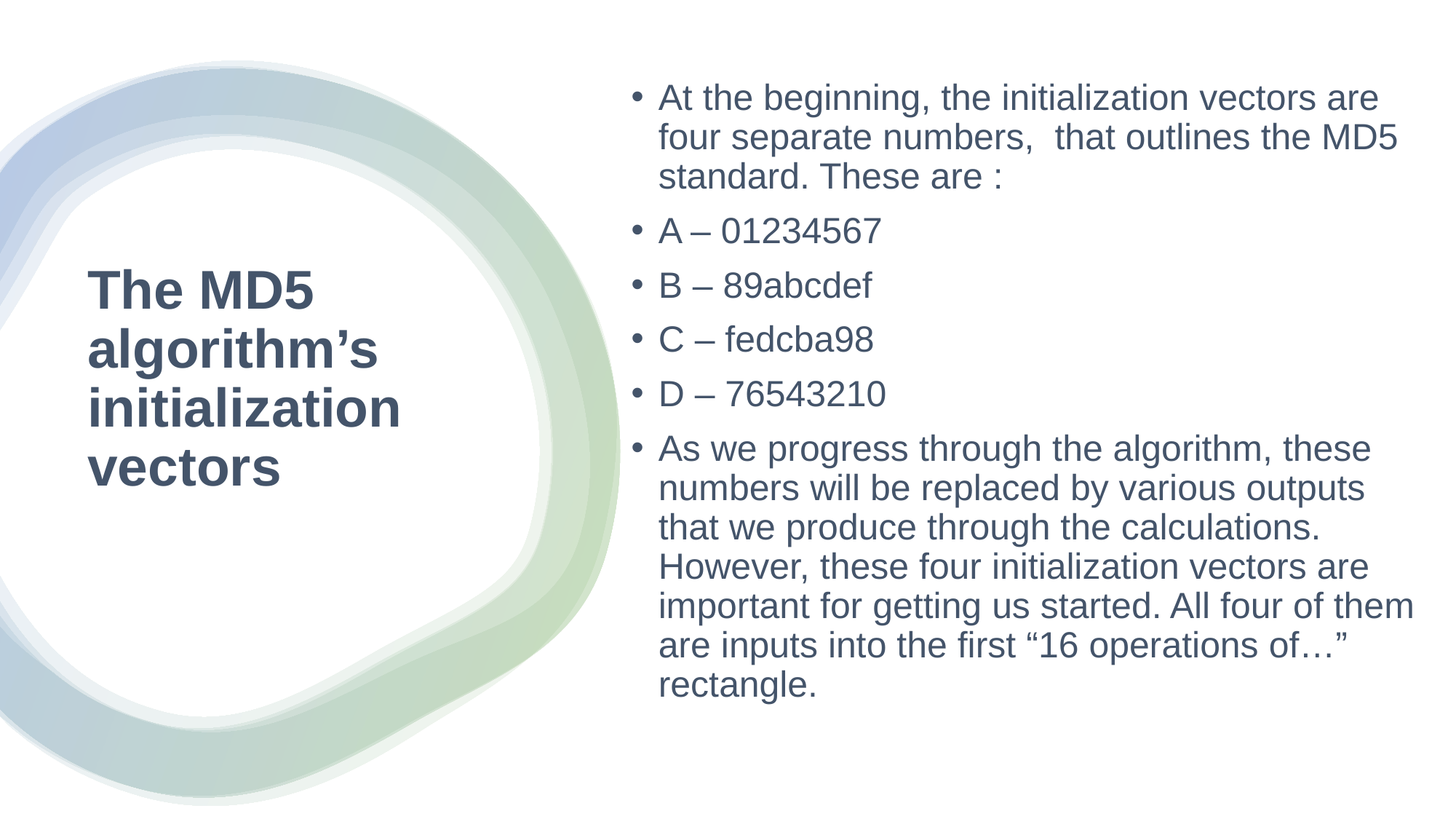

At the beginning, the initialization vectors are four separate numbers,  that outlines the MD5 standard. These are :
A – 01234567
B – 89abcdef
C – fedcba98
D – 76543210
As we progress through the algorithm, these numbers will be replaced by various outputs that we produce through the calculations. However, these four initialization vectors are important for getting us started. All four of them are inputs into the first “16 operations of…” rectangle.

# The MD5 algorithm’s initialization vectors